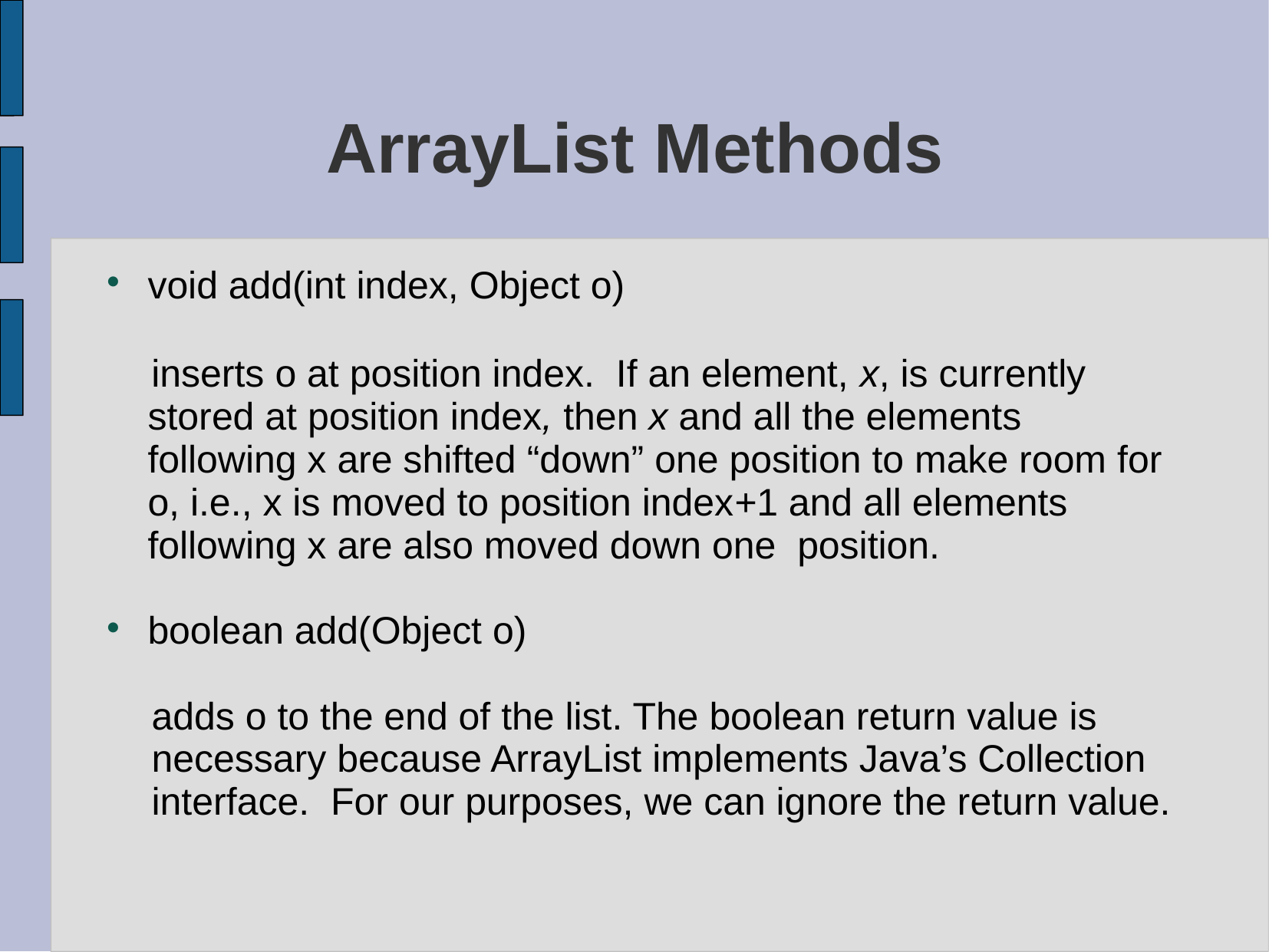

# ArrayList Methods
void add(int index, Object o)
inserts o at position index.  If an element, x, is currently stored at position index, then x and all the elements following x are shifted “down” one position to make room for o, i.e., x is moved to position index+1 and all elements following x are also moved down one  position.

boolean add(Object o)
adds o to the end of the list. The boolean return value is necessary because ArrayList implements Java’s Collection interface.  For our purposes, we can ignore the return value.